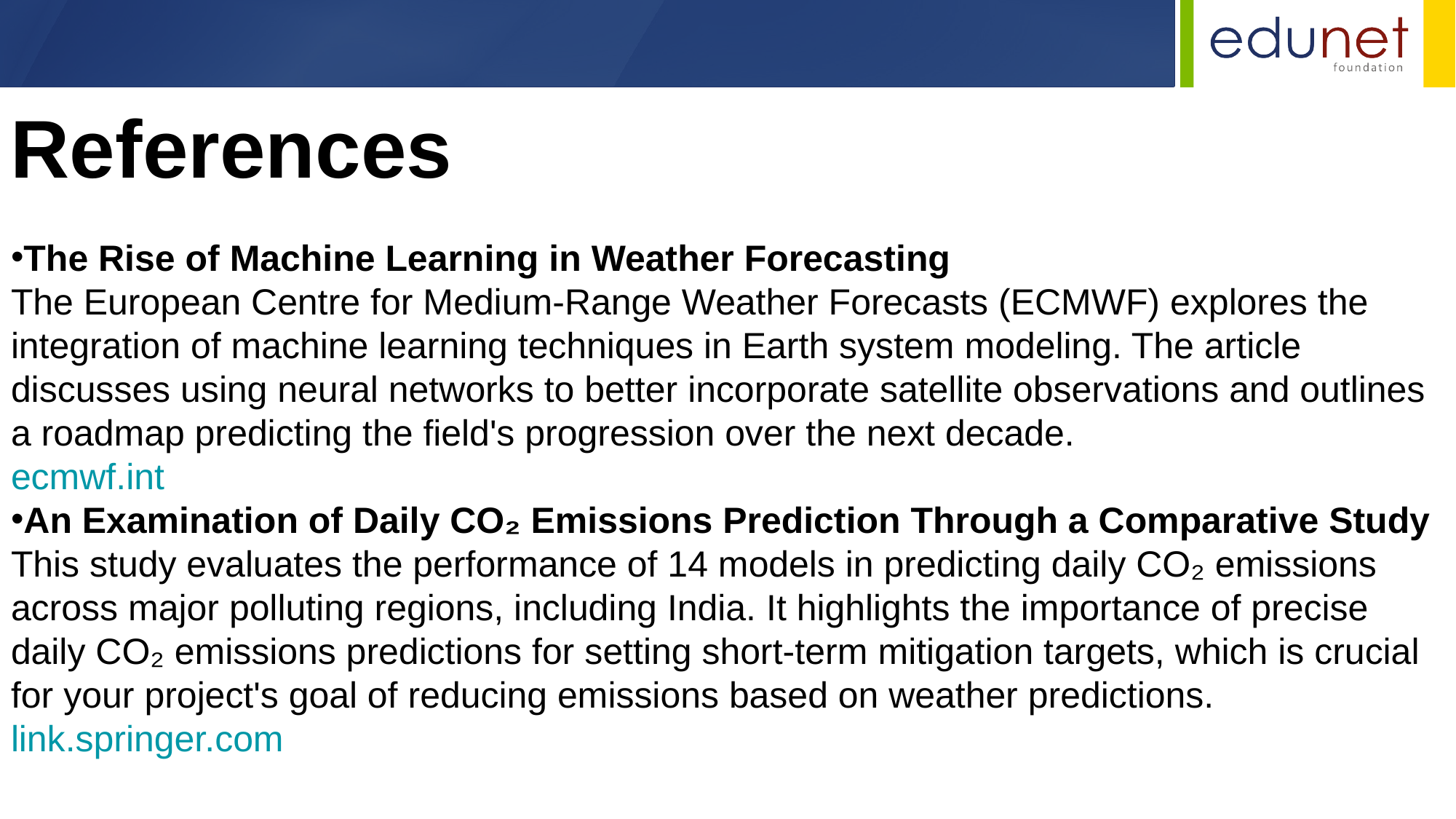

The Rise of Machine Learning in Weather Forecasting
The European Centre for Medium-Range Weather Forecasts (ECMWF) explores the integration of machine learning techniques in Earth system modeling. The article discusses using neural networks to better incorporate satellite observations and outlines a roadmap predicting the field's progression over the next decade.
ecmwf.int
An Examination of Daily CO₂ Emissions Prediction Through a Comparative Study
This study evaluates the performance of 14 models in predicting daily CO₂ emissions across major polluting regions, including India. It highlights the importance of precise daily CO₂ emissions predictions for setting short-term mitigation targets, which is crucial for your project's goal of reducing emissions based on weather predictions.
link.springer.com

References